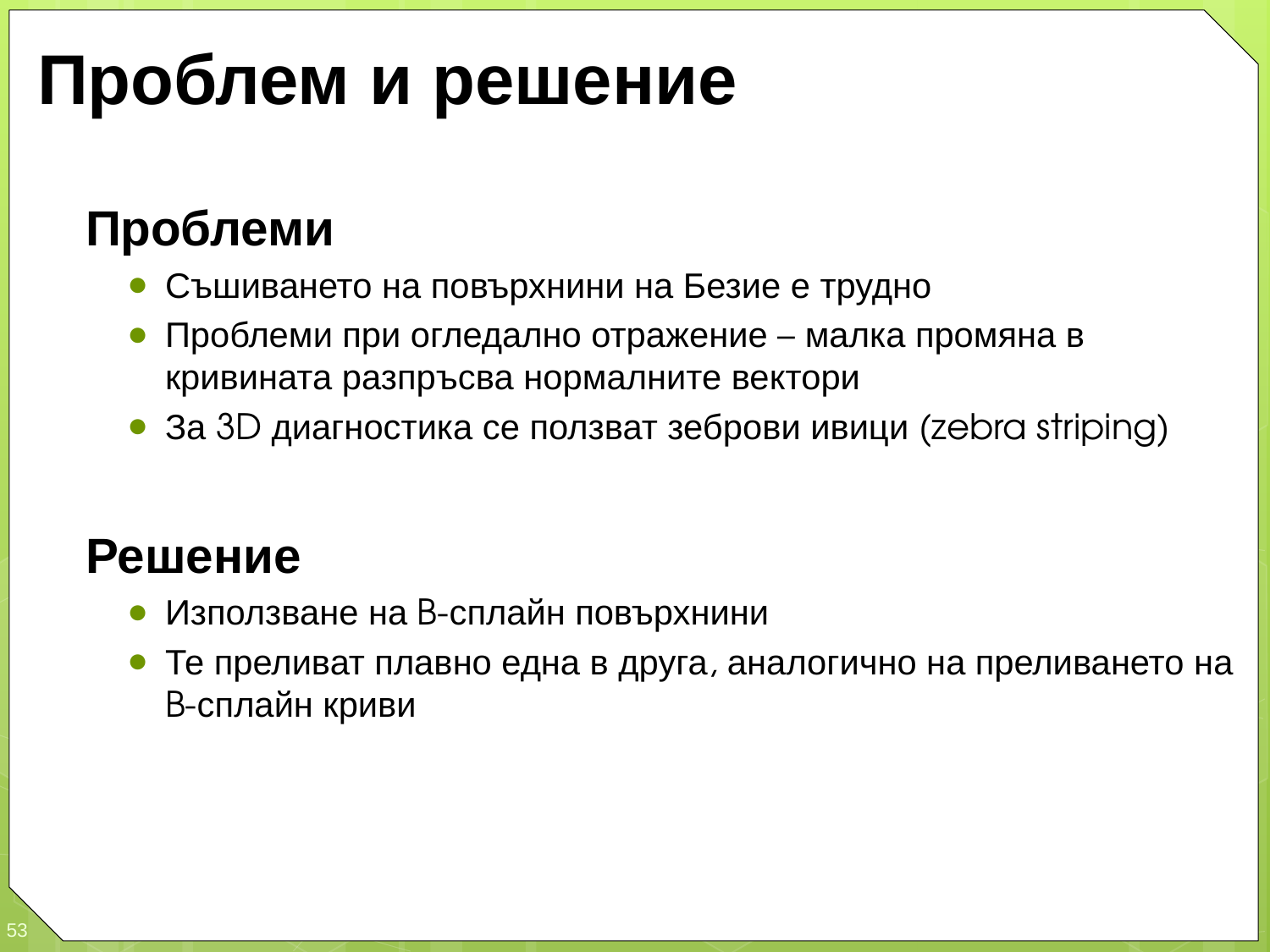

# Проблем и решение
Проблеми
Съшиването на повърхнини на Безие е трудно
Проблеми при огледално отражение – малка промяна в кривината разпръсва нормалните вектори
За 3D диагностика се ползват зеброви ивици (zebra striping)

Решение
Използване на B-сплайн повърхнини
Те преливат плавно една в друга, аналогично на преливането на B-сплайн криви